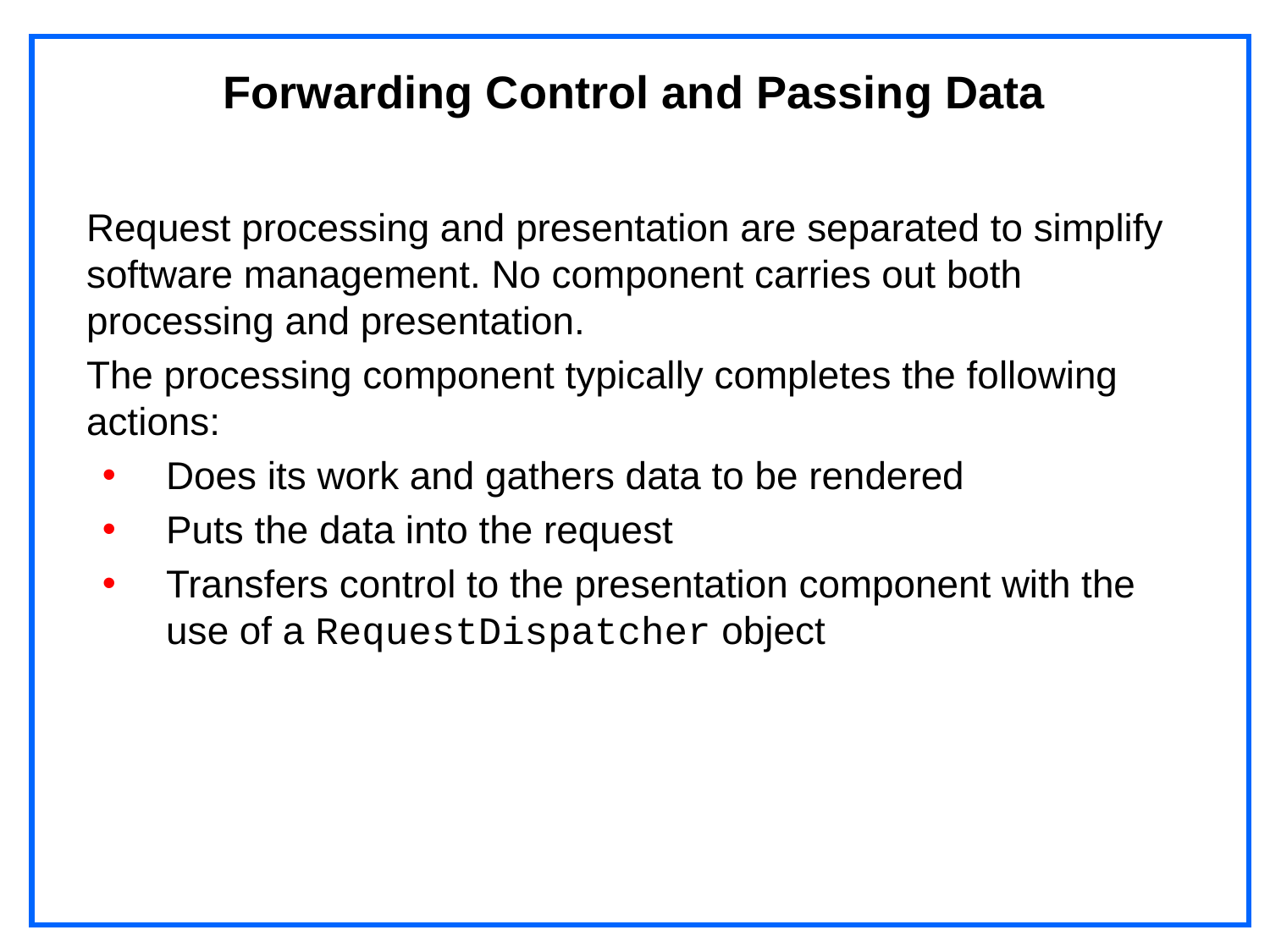

# Forwarding Control and Passing Data
Request processing and presentation are separated to simplify software management. No component carries out both processing and presentation.
The processing component typically completes the following actions:
Does its work and gathers data to be rendered
Puts the data into the request
Transfers control to the presentation component with the use of a RequestDispatcher object